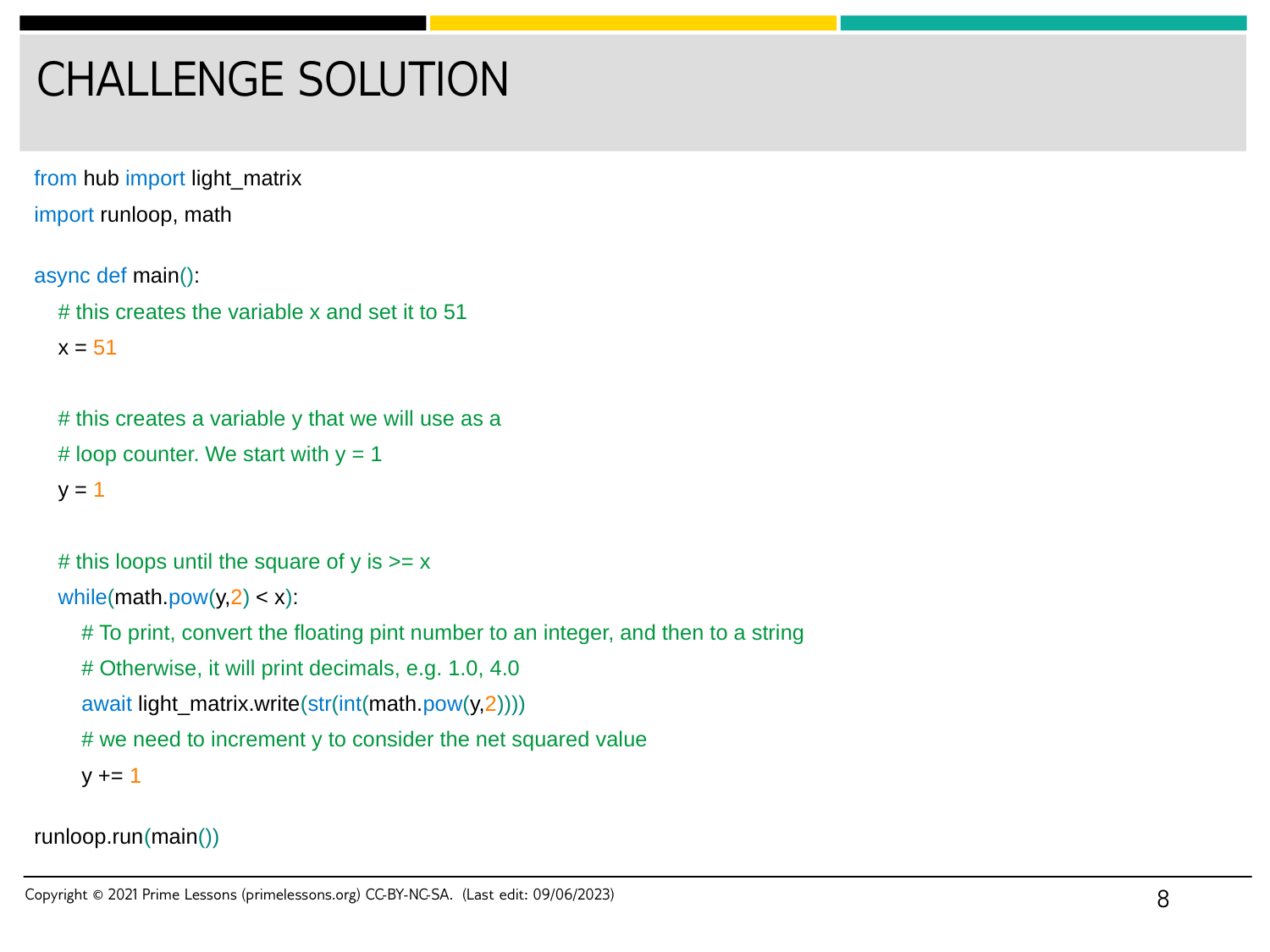

# CHALLENGE SOLUTION
from hub import light_matrix
import runloop, math
async def main():
    # this creates the variable x and set it to 51
    x = 51

    # this creates a variable y that we will use as a
    # loop counter. We start with y = 1
    y = 1

    # this loops until the square of y is >= x
    while(math.pow(y,2) < x):
        # To print, convert the floating pint number to an integer, and then to a string
        # Otherwise, it will print decimals, e.g. 1.0, 4.0
        await light_matrix.write(str(int(math.pow(y,2))))
        # we need to increment y to consider the net squared value
        y += 1
runloop.run(main())
8
Copyright © 2021 Prime Lessons (primelessons.org) CC-BY-NC-SA.  (Last edit: 09/06/2023)